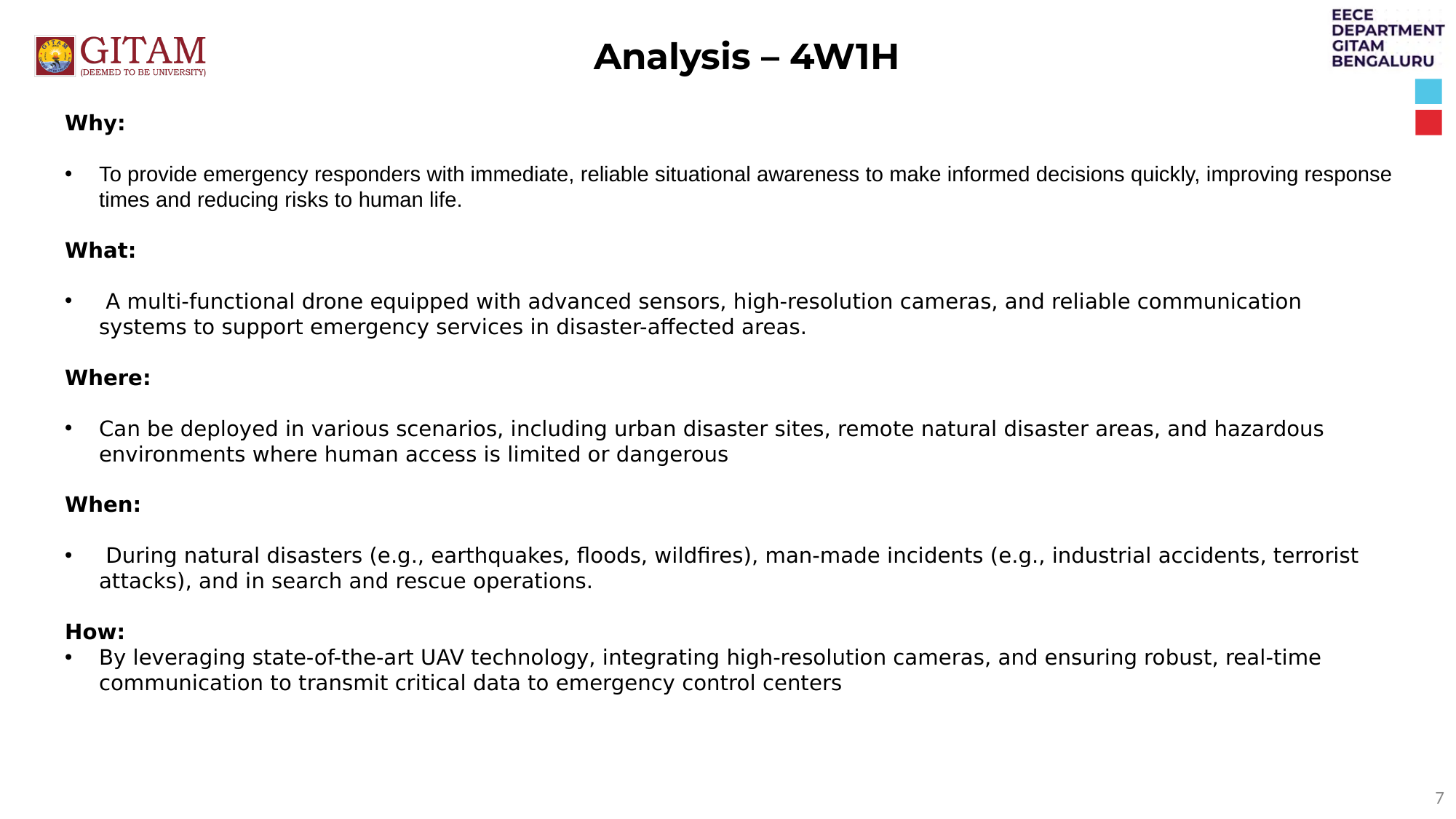

Analysis – 4W1H
Why:

To provide emergency responders with immediate, reliable situational awareness to make informed decisions quickly, improving response times and reducing risks to human life.

What:

 A multi-functional drone equipped with advanced sensors, high-resolution cameras, and reliable communication systems to support emergency services in disaster-affected areas.

Where:

Can be deployed in various scenarios, including urban disaster sites, remote natural disaster areas, and hazardous environments where human access is limited or dangerous

When:

 During natural disasters (e.g., earthquakes, floods, wildfires), man-made incidents (e.g., industrial accidents, terrorist attacks), and in search and rescue operations.

How:
By leveraging state-of-the-art UAV technology, integrating high-resolution cameras, and ensuring robust, real-time communication to transmit critical data to emergency control centers
7